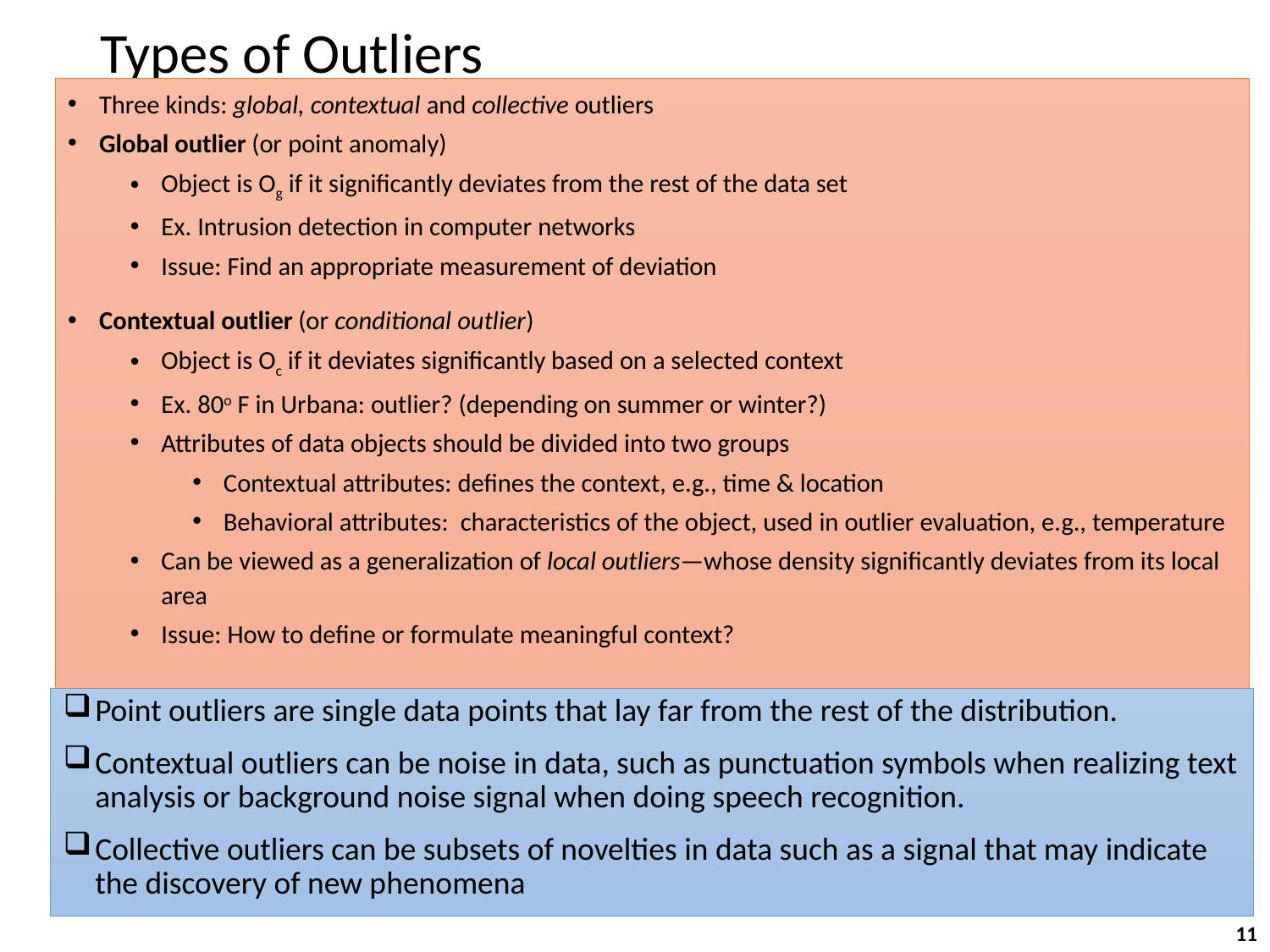

# Types of Outliers
Three kinds: global, contextual and collective outliers
Global outlier (or point anomaly)
Object is Og if it significantly deviates from the rest of the data set
Ex. Intrusion detection in computer networks
Issue: Find an appropriate measurement of deviation
Contextual outlier (or conditional outlier)
Object is Oc if it deviates significantly based on a selected context
Ex. 80o F in Urbana: outlier? (depending on summer or winter?)
Attributes of data objects should be divided into two groups
Contextual attributes: defines the context, e.g., time & location
Behavioral attributes:  characteristics of the object, used in outlier evaluation, e.g., temperature
Can be viewed as a generalization of local outliers—whose density significantly deviates from its local area
Issue: How to define or formulate meaningful context?
Point outliers are single data points that lay far from the rest of the distribution.
Contextual outliers can be noise in data, such as punctuation symbols when realizing text analysis or background noise signal when doing speech recognition.
Collective outliers can be subsets of novelties in data such as a signal that may indicate the discovery of new phenomena
11